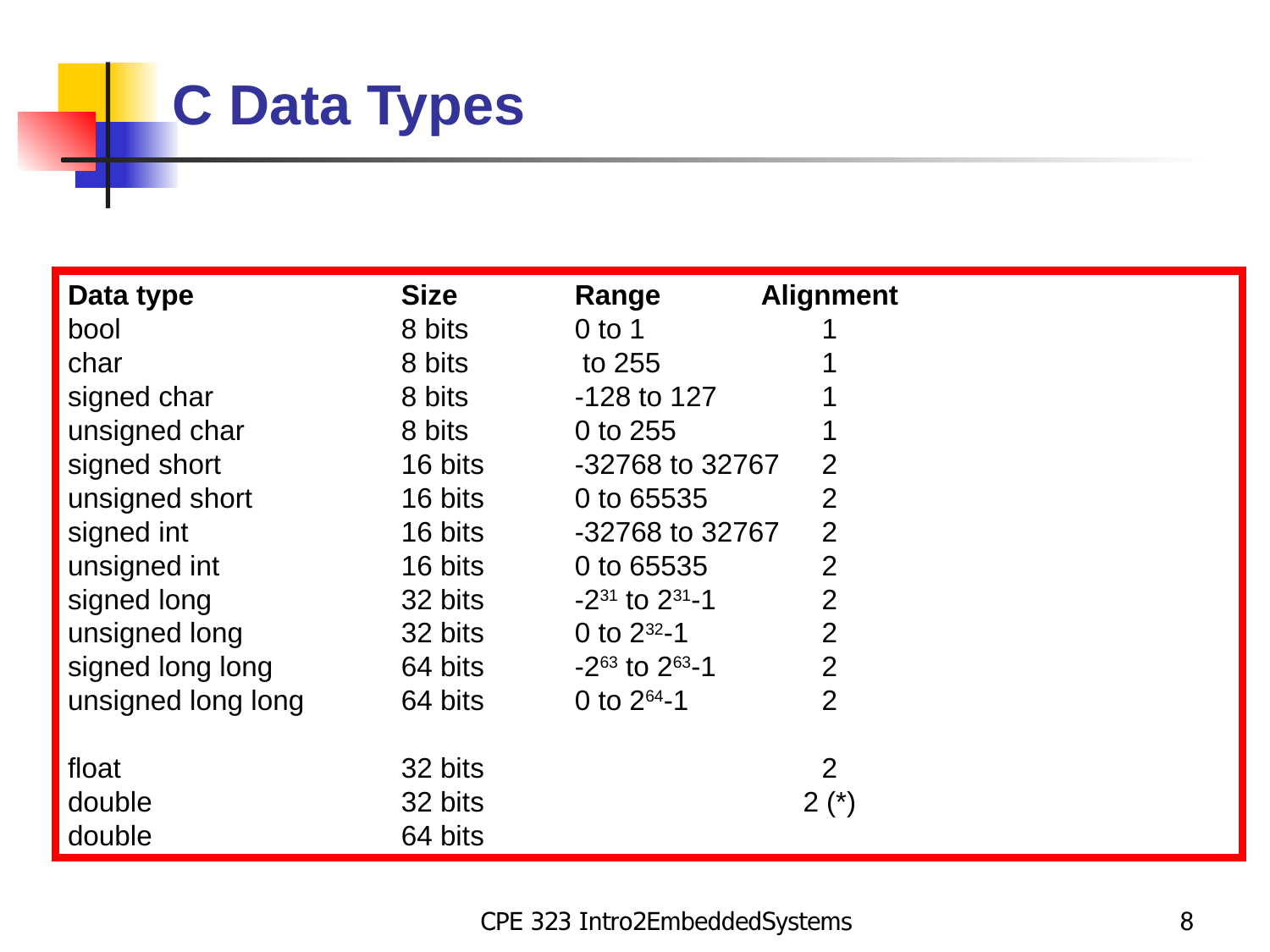

# C Data Types
Data type 	Size 	Range 	Alignment
bool 	8 bits 	0 to 1 	1
char 	8 bits 	 to 255 	1
signed char 	8 bits 	-128 to 127 	1
unsigned char 	8 bits 	0 to 255 	1
signed short 	16 bits 	-32768 to 32767 	2
unsigned short 	16 bits 	0 to 65535 	2
signed int 	16 bits 	-32768 to 32767 	2
unsigned int 	16 bits 	0 to 65535 	2
signed long 	32 bits 	-231 to 231-1 	2
unsigned long 	32 bits 	0 to 232-1 	2
signed long long 	64 bits 	-263 to 263-1 	2
unsigned long long 	64 bits 	0 to 264-1 	2

float	32 bits		2
double	32 bits		2 (*)
double	64 bits
CPE 323 Intro2EmbeddedSystems
8